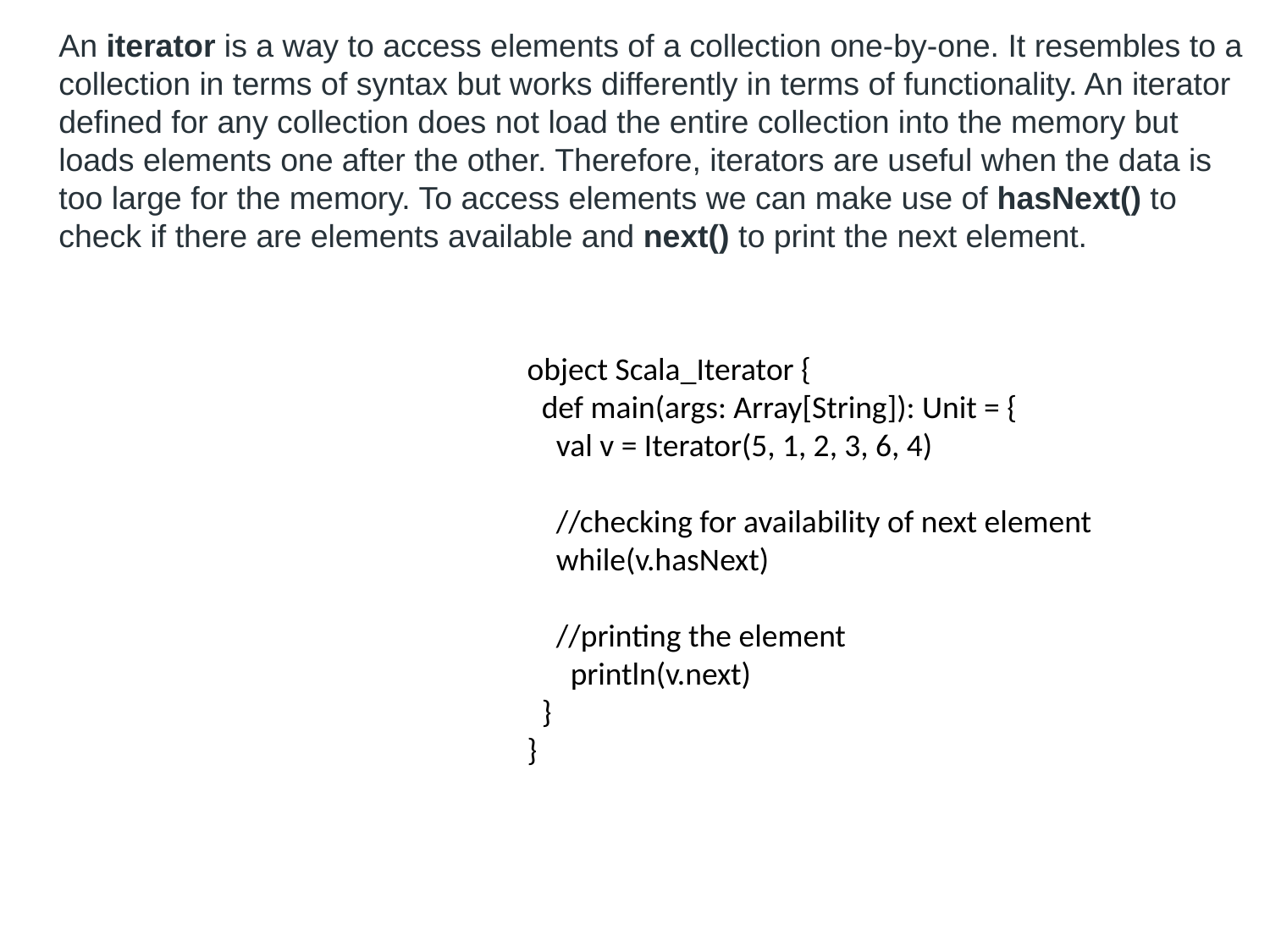

An iterator is a way to access elements of a collection one-by-one. It resembles to a collection in terms of syntax but works differently in terms of functionality. An iterator defined for any collection does not load the entire collection into the memory but loads elements one after the other. Therefore, iterators are useful when the data is too large for the memory. To access elements we can make use of hasNext() to check if there are elements available and next() to print the next element.
object Scala_Iterator {
  def main(args: Array[String]): Unit = {
    val v = Iterator(5, 1, 2, 3, 6, 4)

    //checking for availability of next element
    while(v.hasNext)

    //printing the element
      println(v.next)
  }
}